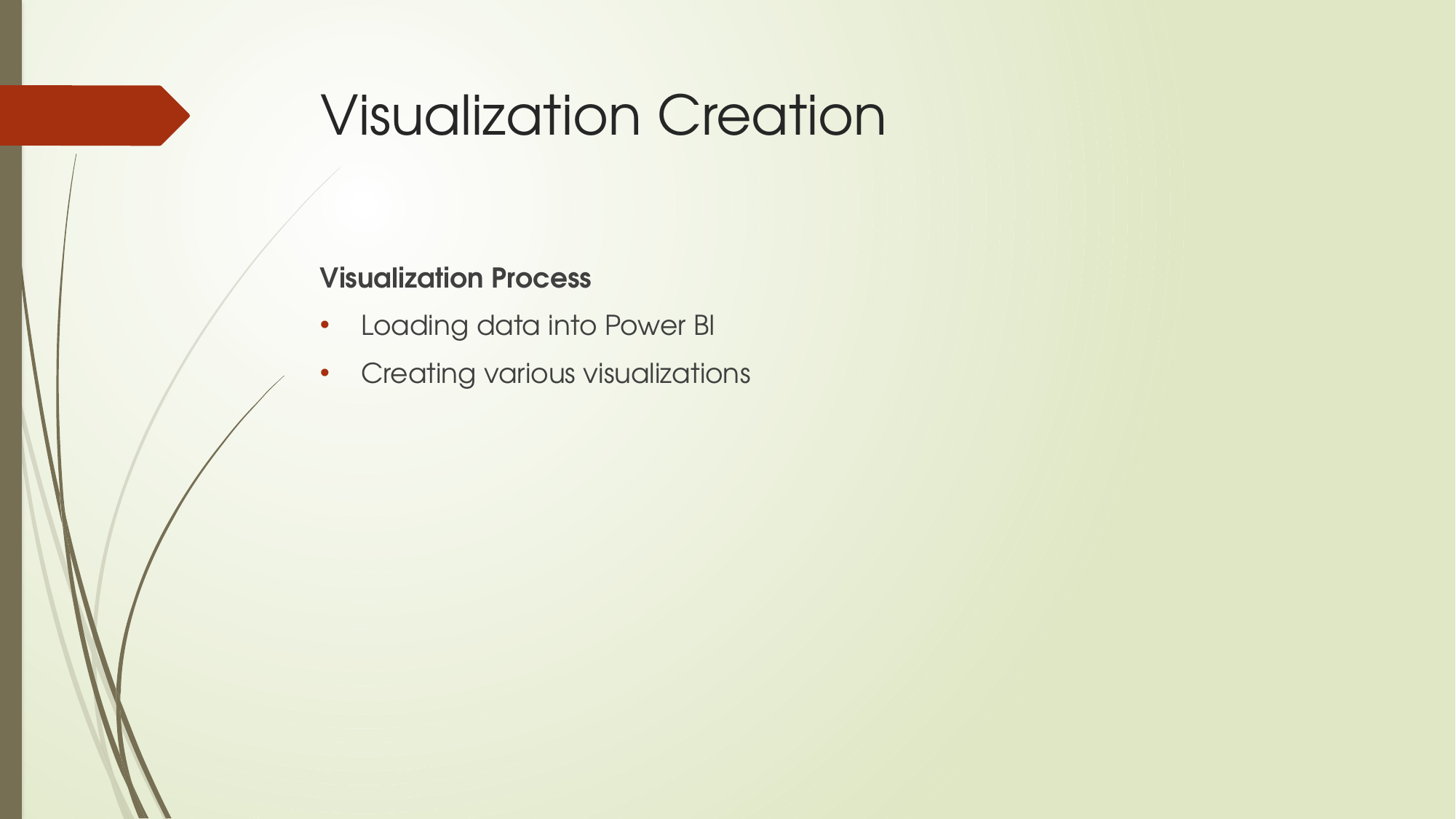

# Visualization Creation
Visualization Process
Loading data into Power BI
Creating various visualizations